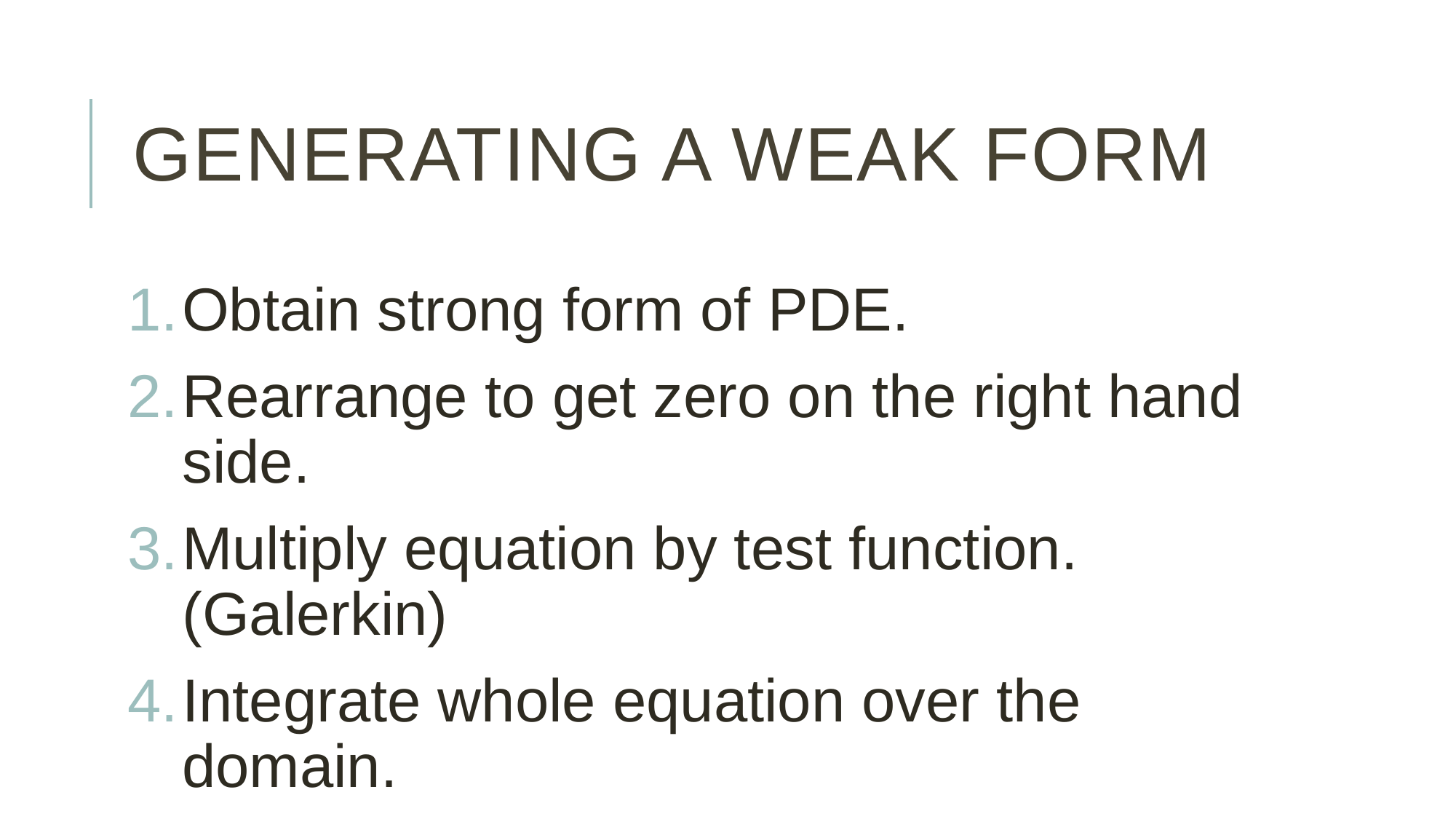

# Generating a weak form
Obtain strong form of PDE.
Rearrange to get zero on the right hand side.
Multiply equation by test function. (Galerkin)
Integrate whole equation over the domain.